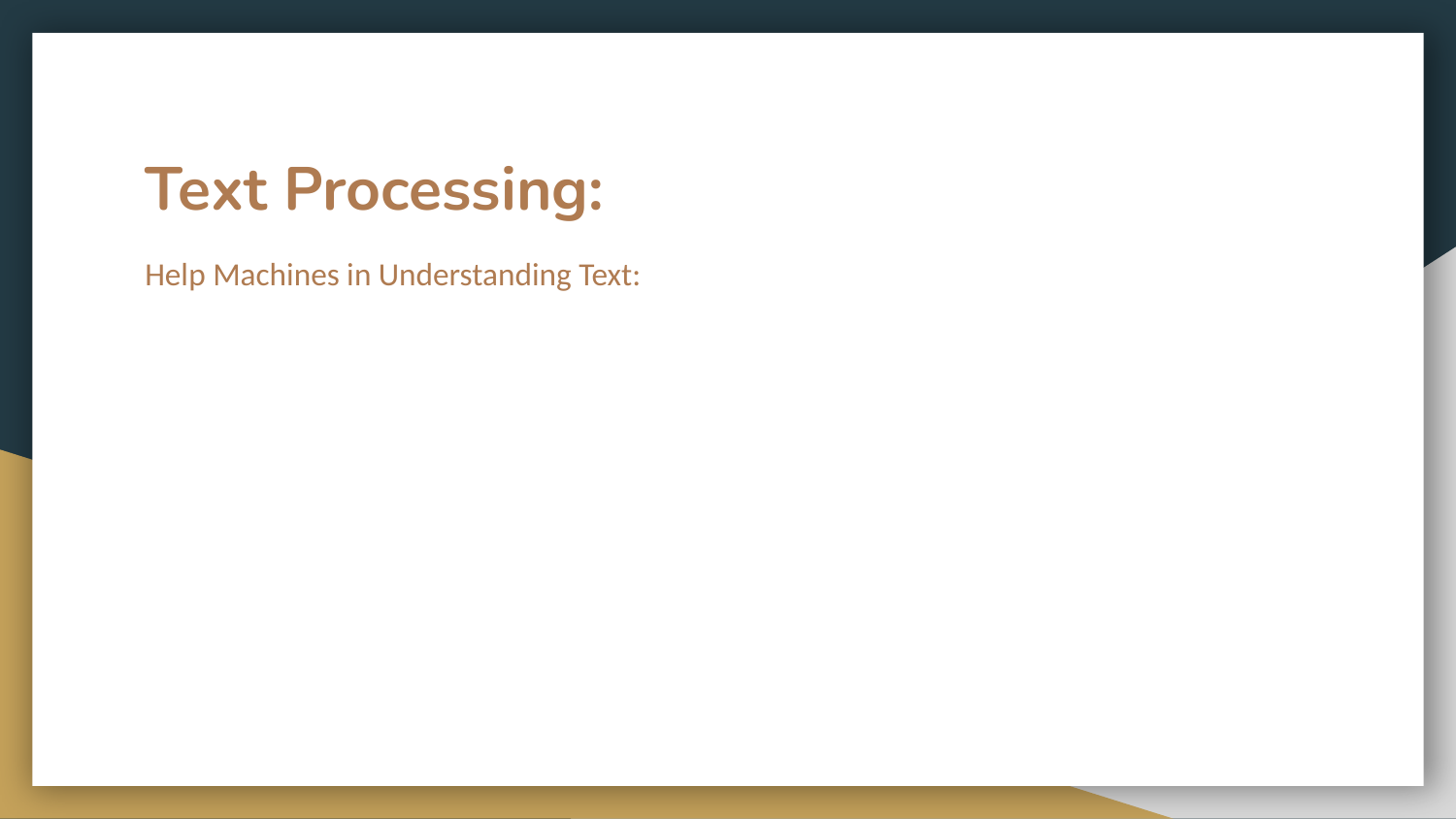

# Text Processing:
Help Machines in Understanding Text: